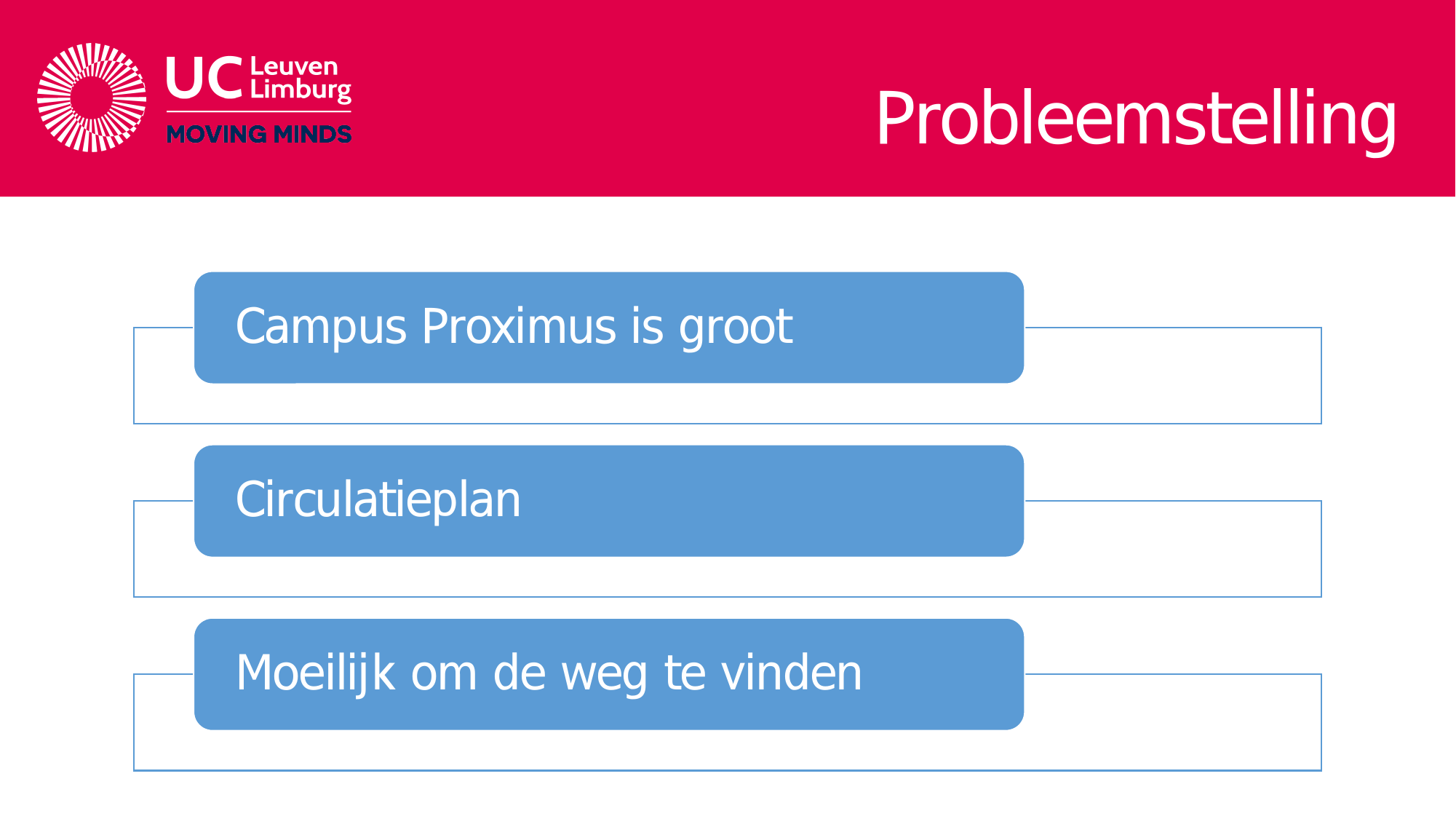

# Probleemstelling
Campus Proximus is groot
Circulatieplan
Moeilijk om de weg te vinden